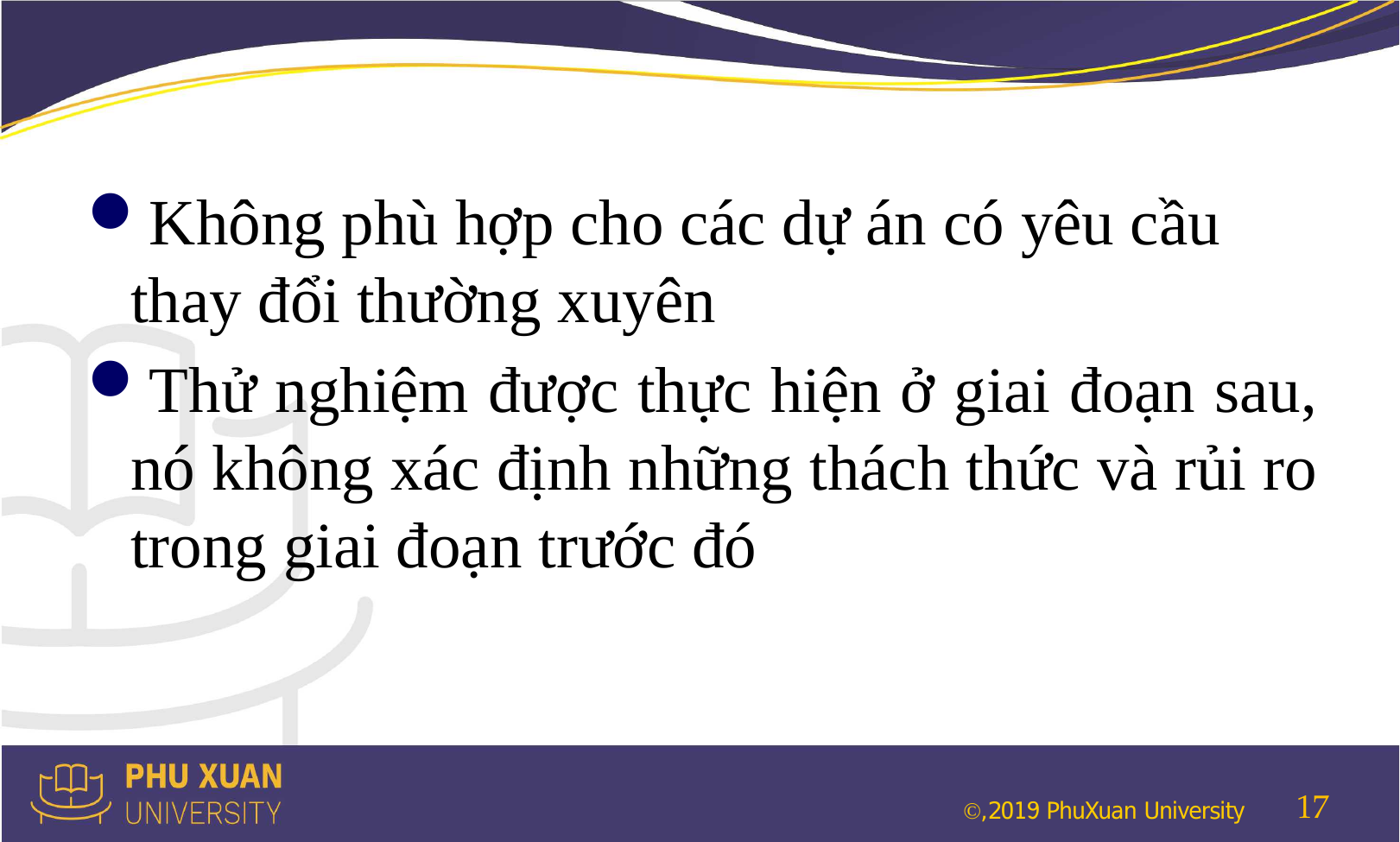

#
Không phù hợp cho các dự án có yêu cầu thay đổi thường xuyên
Thử nghiệm được thực hiện ở giai đoạn sau, nó không xác định những thách thức và rủi ro trong giai đoạn trước đó
17